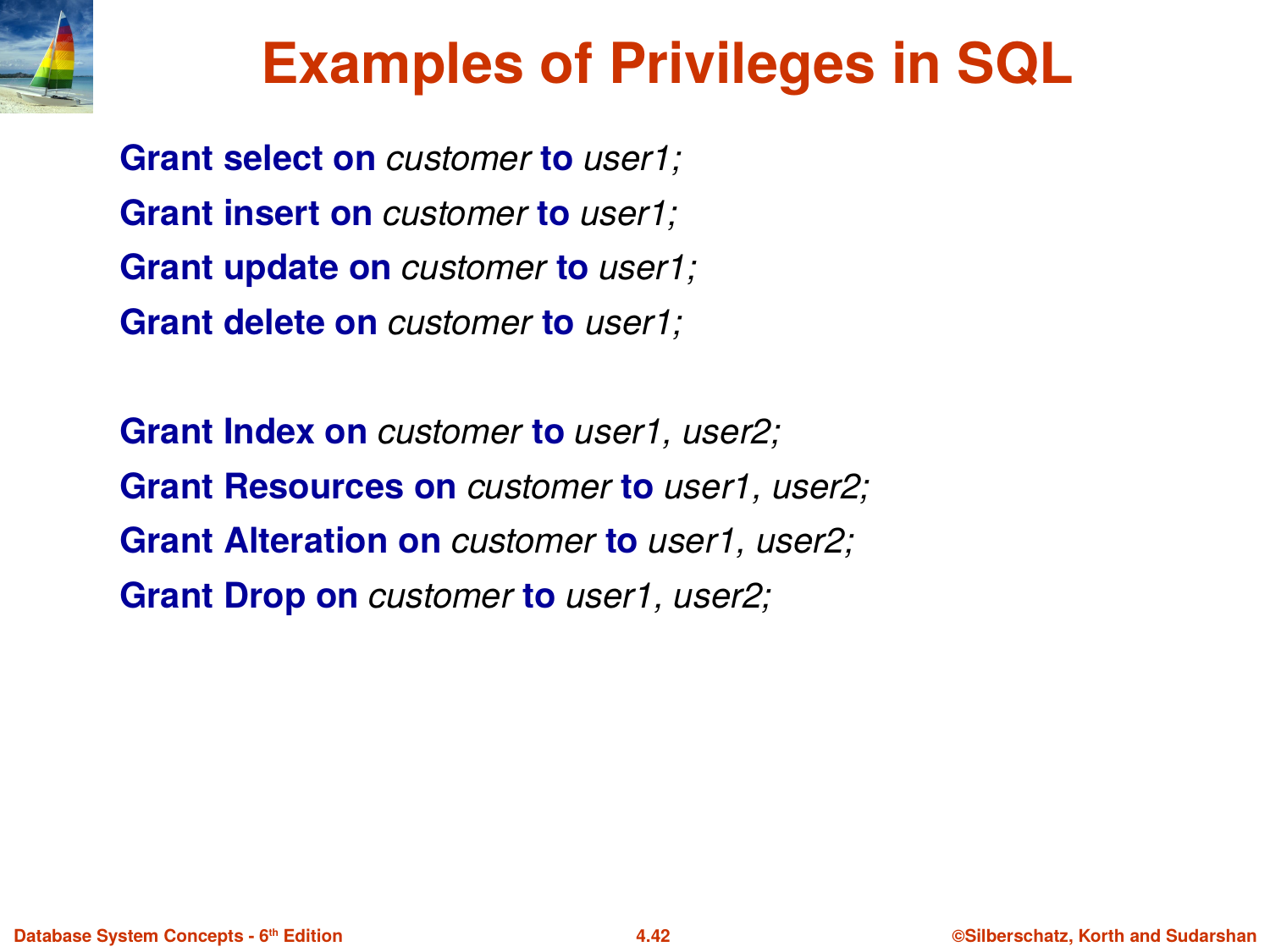

# Examples of Privileges in SQL
Grant select on customer to user1;
Grant insert on customer to user1;
Grant update on customer to user1;
Grant delete on customer to user1;

Grant Index on customer to user1, user2;
Grant Resources on customer to user1, user2;
Grant Alteration on customer to user1, user2;
Grant Drop on customer to user1, user2;